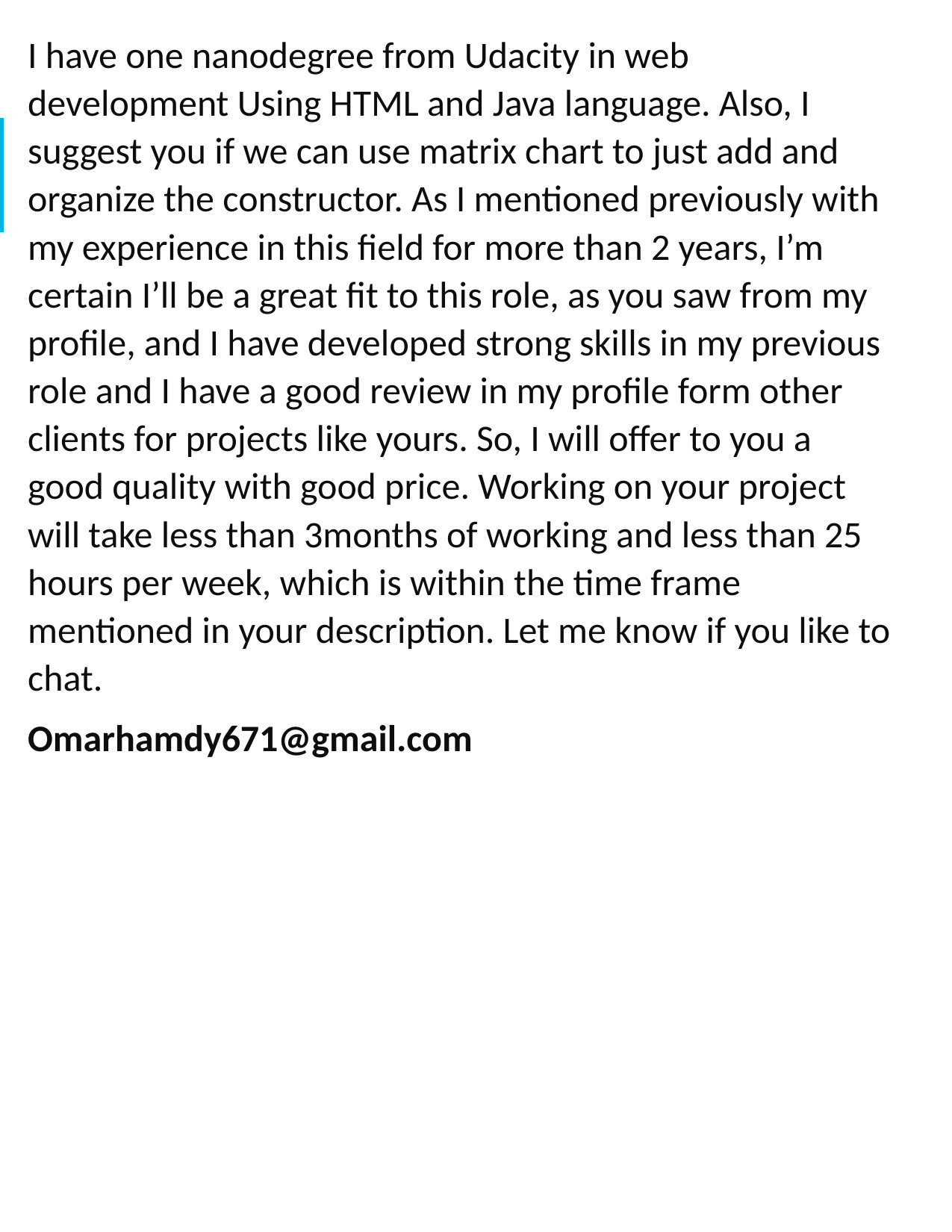

I have one nanodegree from Udacity in web development Using HTML and Java language. Also, I suggest you if we can use matrix chart to just add and organize the constructor. As I mentioned previously with my experience in this field for more than 2 years, I’m certain I’ll be a great fit to this role, as you saw from my profile, and I have developed strong skills in my previous role and I have a good review in my profile form other clients for projects like yours. So, I will offer to you a good quality with good price. Working on your project will take less than 3months of working and less than 25 hours per week, which is within the time frame mentioned in your description. Let me know if you like to chat.
Omarhamdy671@gmail.com